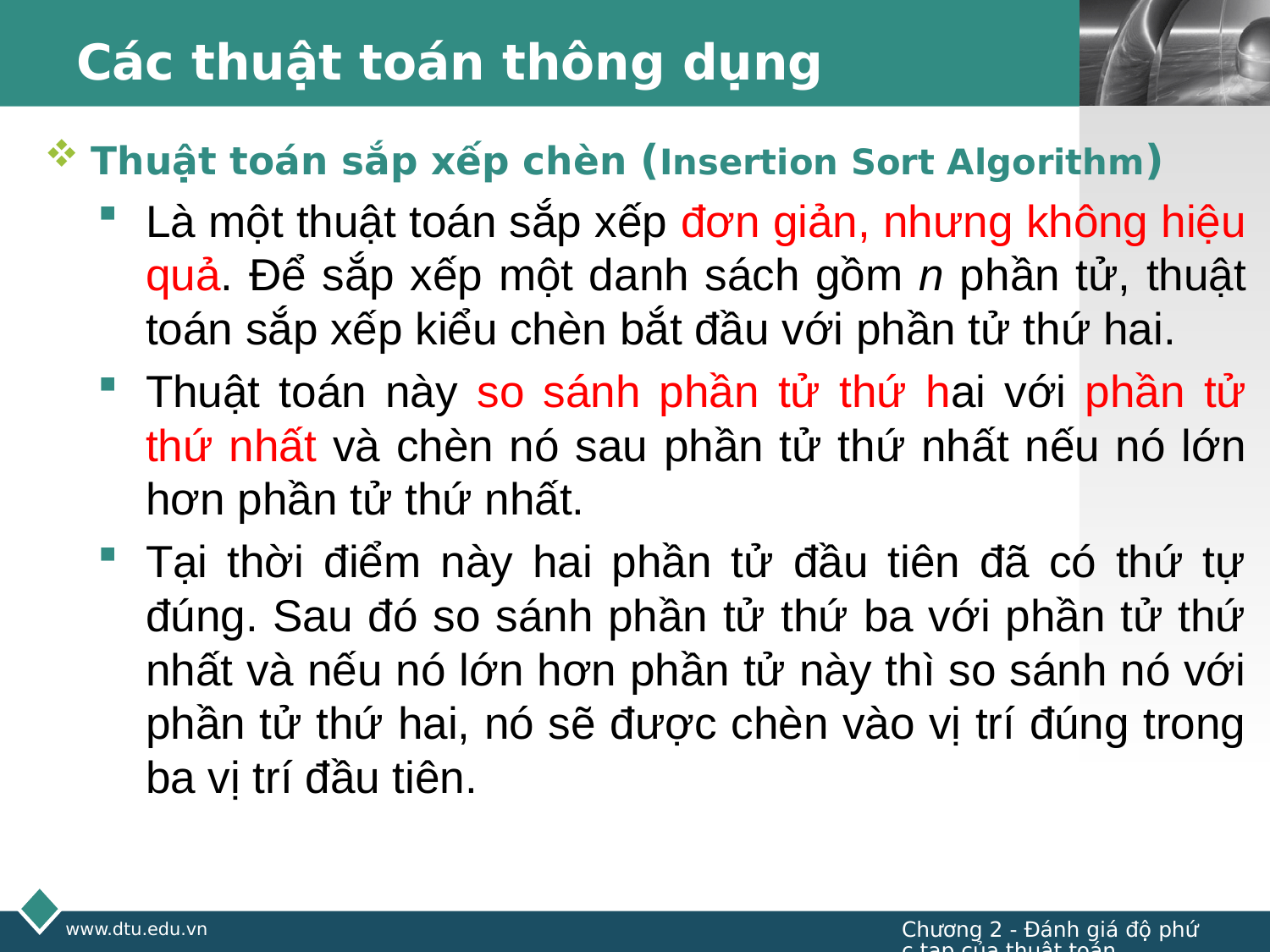

# Các thuật toán thông dụng
Thuật toán sắp xếp chèn (Insertion Sort Algorithm)
Là một thuật toán sắp xếp đơn giản, nhưng không hiệu quả. Để sắp xếp một danh sách gồm n phần tử, thuật toán sắp xếp kiểu chèn bắt đầu với phần tử thứ hai.
Thuật toán này so sánh phần tử thứ hai với phần tử thứ nhất và chèn nó sau phần tử thứ nhất nếu nó lớn hơn phần tử thứ nhất.
Tại thời điểm này hai phần tử đầu tiên đã có thứ tự đúng. Sau đó so sánh phần tử thứ ba với phần tử thứ nhất và nếu nó lớn hơn phần tử này thì so sánh nó với phần tử thứ hai, nó sẽ được chèn vào vị trí đúng trong ba vị trí đầu tiên.

Chương 2 - Đánh giá độ phức tạp của thuật toán
www.dtu.edu.vn